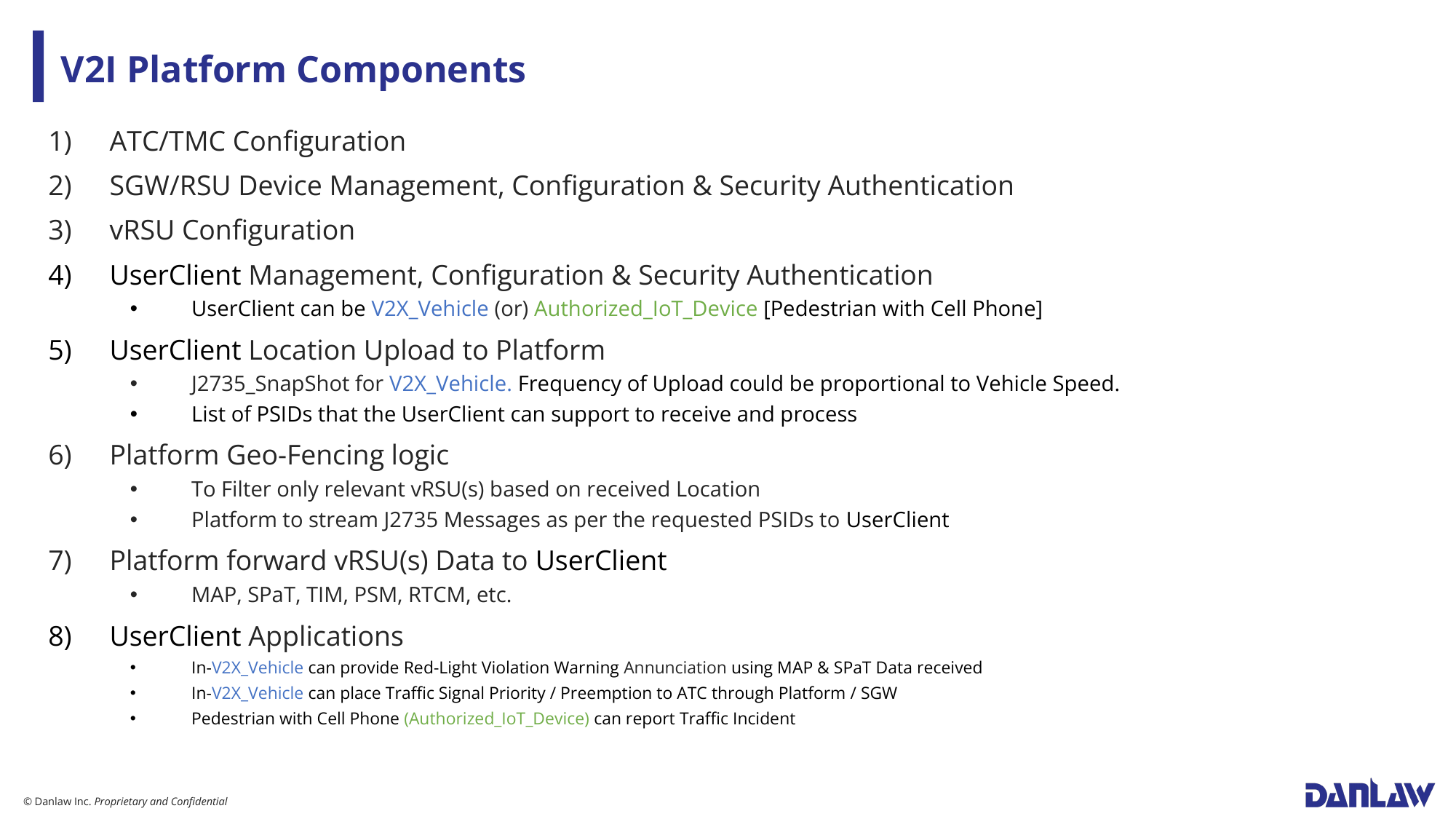

# V2I Platform Components
ATC/TMC Configuration
SGW/RSU Device Management, Configuration & Security Authentication
vRSU Configuration
UserClient Management, Configuration & Security Authentication
UserClient can be V2X_Vehicle (or) Authorized_IoT_Device [Pedestrian with Cell Phone]
UserClient Location Upload to Platform
J2735_SnapShot for V2X_Vehicle. Frequency of Upload could be proportional to Vehicle Speed.
List of PSIDs that the UserClient can support to receive and process
Platform Geo-Fencing logic
To Filter only relevant vRSU(s) based on received Location
Platform to stream J2735 Messages as per the requested PSIDs to UserClient
Platform forward vRSU(s) Data to UserClient
MAP, SPaT, TIM, PSM, RTCM, etc.
UserClient Applications
In-V2X_Vehicle can provide Red-Light Violation Warning Annunciation using MAP & SPaT Data received
In-V2X_Vehicle can place Traffic Signal Priority / Preemption to ATC through Platform / SGW
Pedestrian with Cell Phone (Authorized_IoT_Device) can report Traffic Incident